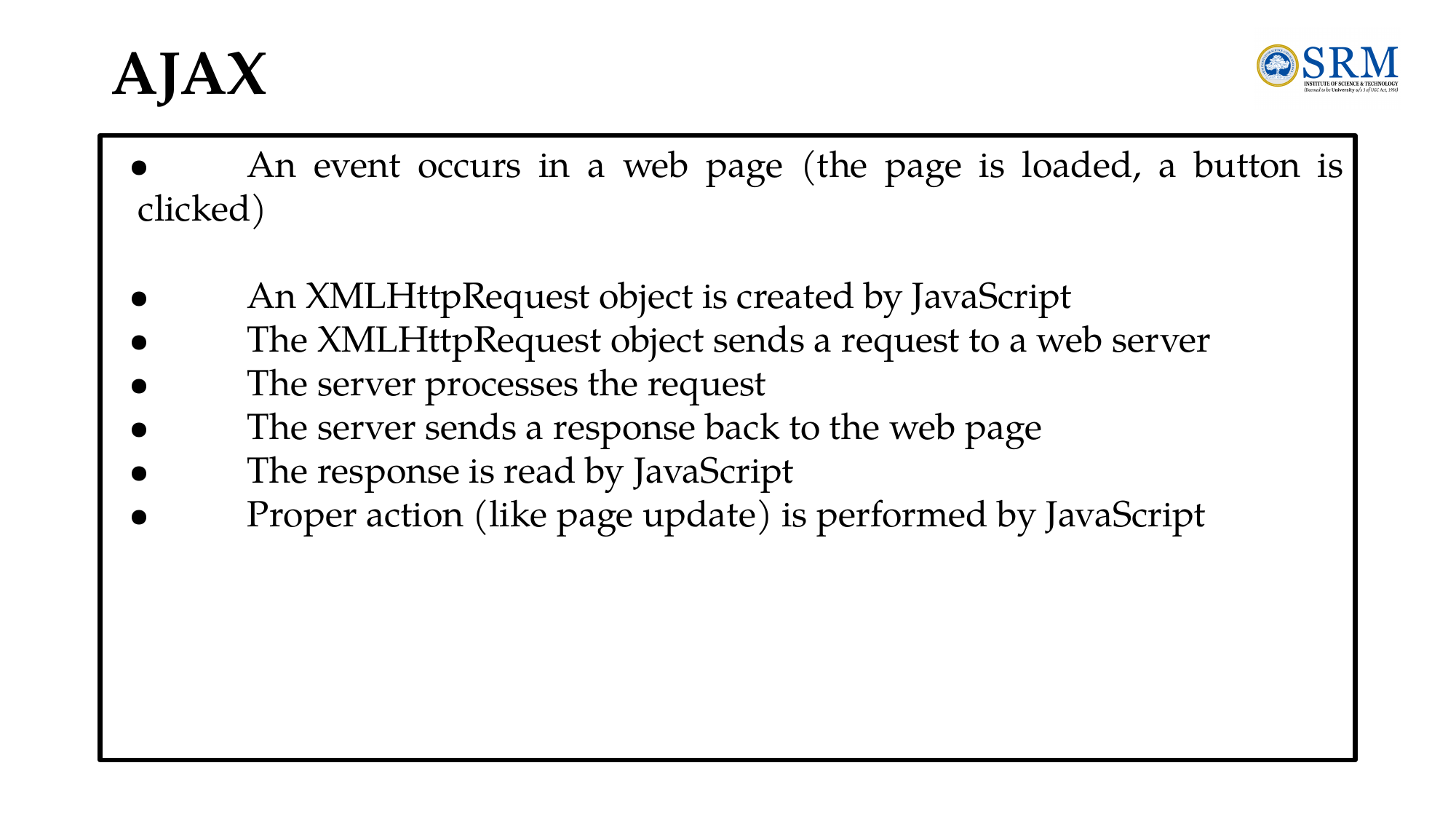

# AJAX
•	An event occurs in a web page (the page is loaded, a button is clicked)

•	An XMLHttpRequest object is created by JavaScript
•	The XMLHttpRequest object sends a request to a web server
•	The server processes the request
•	The server sends a response back to the web page
•	The response is read by JavaScript
•	Proper action (like page update) is performed by JavaScript